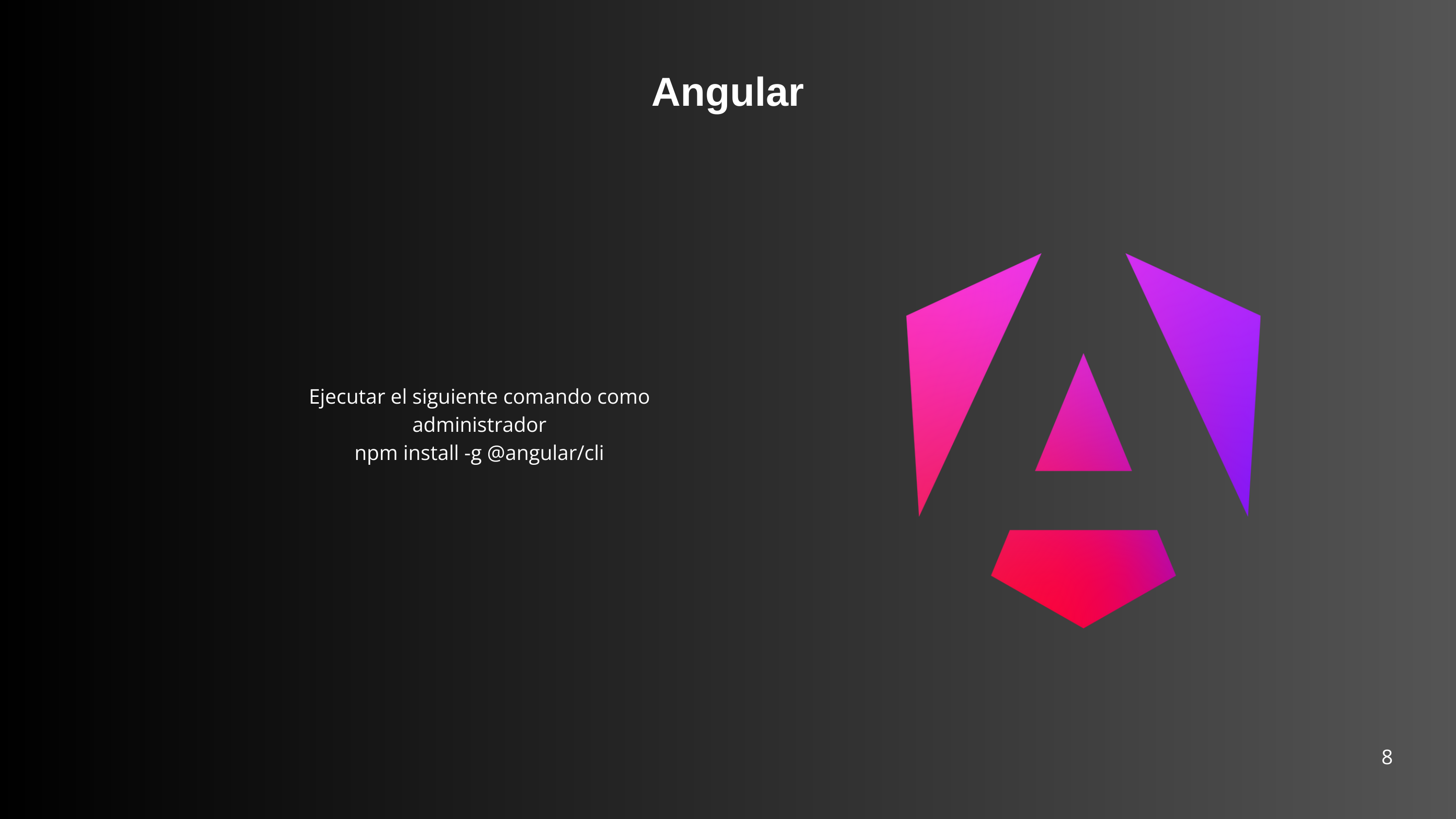

Angular

Ejecutar el siguiente comando como administrador
npm install -g @angular/cli
8